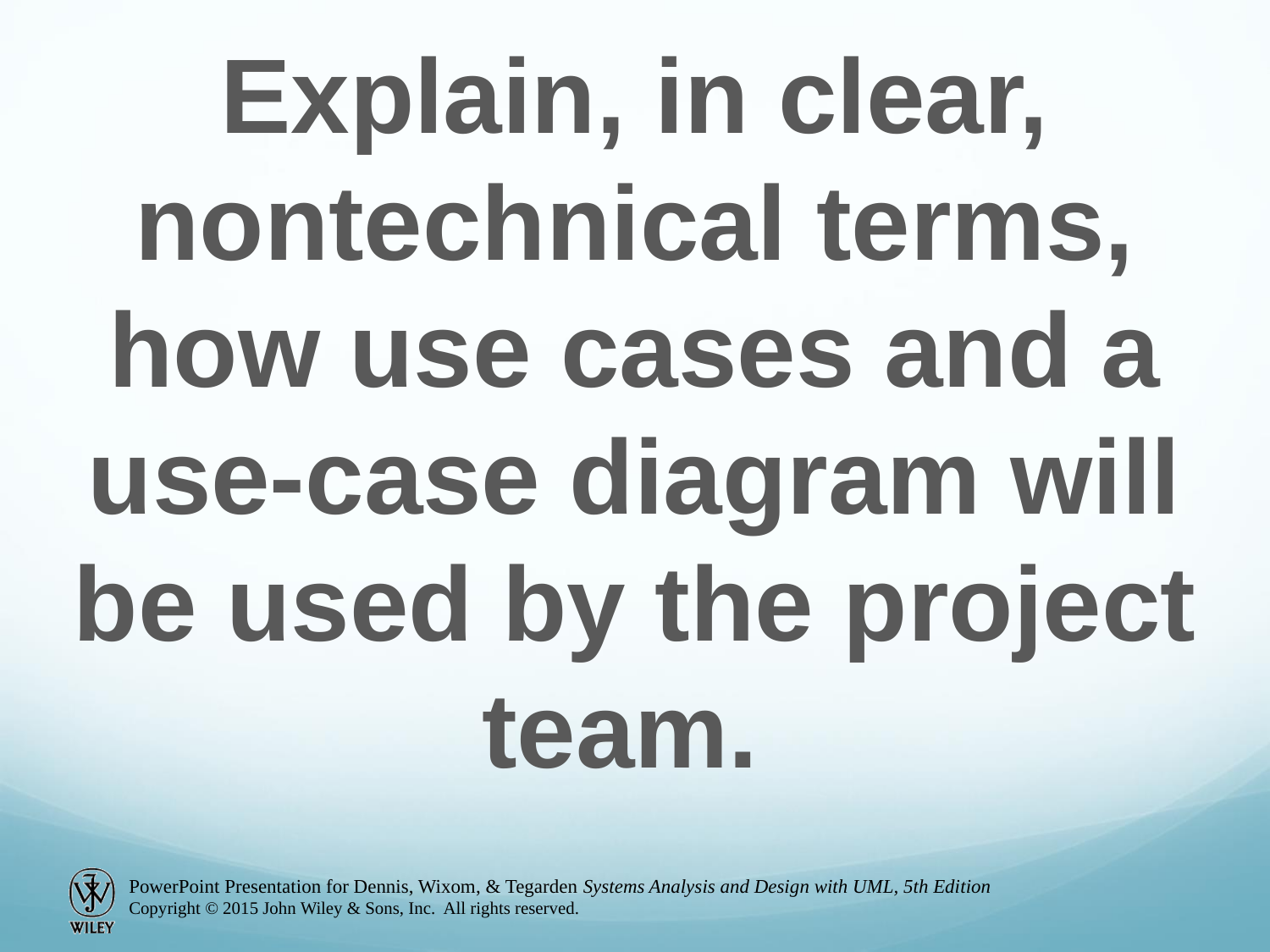

Explain, in clear, nontechnical terms, how use cases and a use-case diagram will be used by the project team.